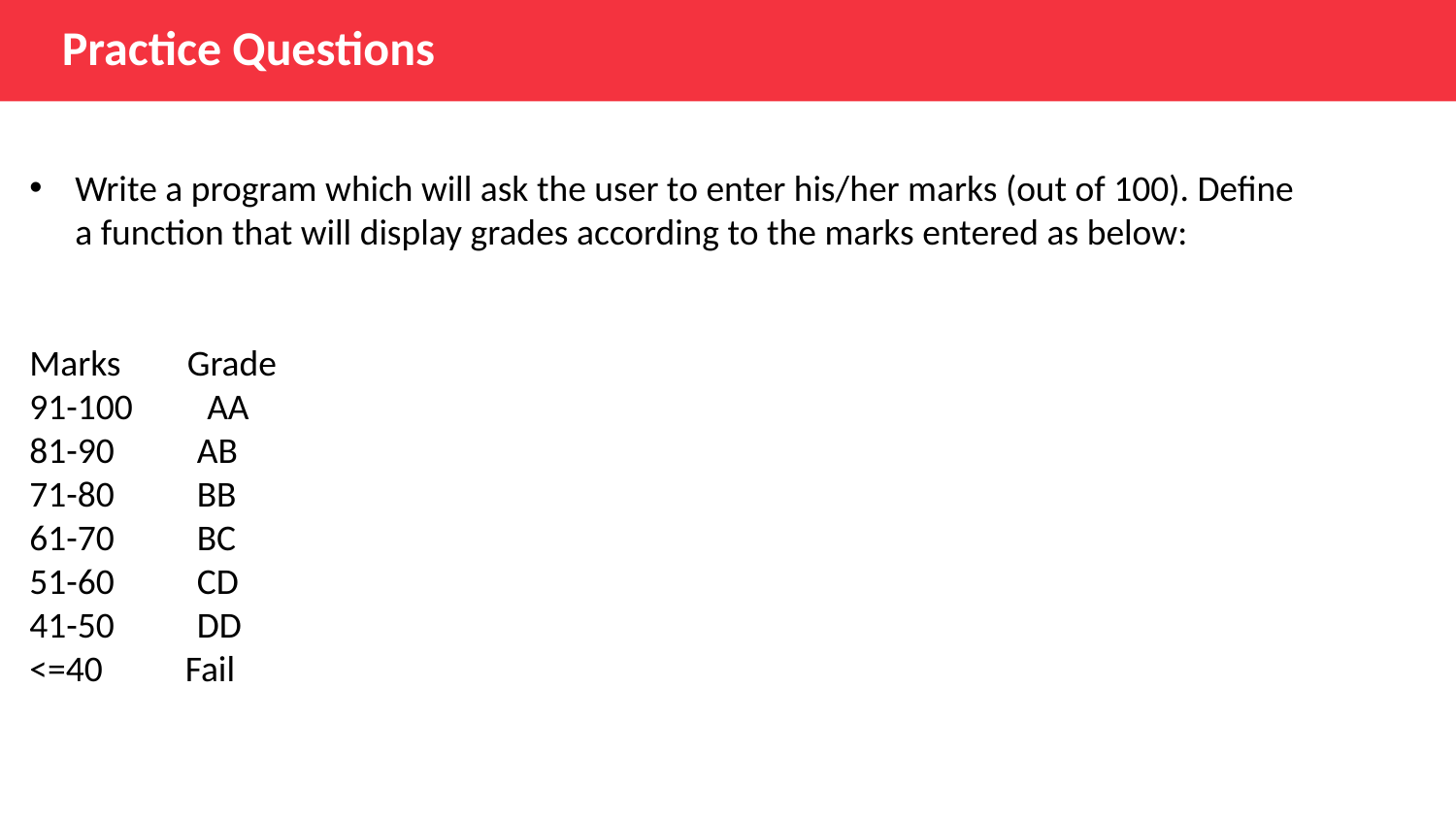

Practice Questions

Write a program which will ask the user to enter his/her marks (out of 100). Define a function that will display grades according to the marks entered as below:

Marks        Grade
91-100         AA
81-90          AB
71-80          BB
61-70          BC
51-60          CD
41-50          DD
<=40          Fail